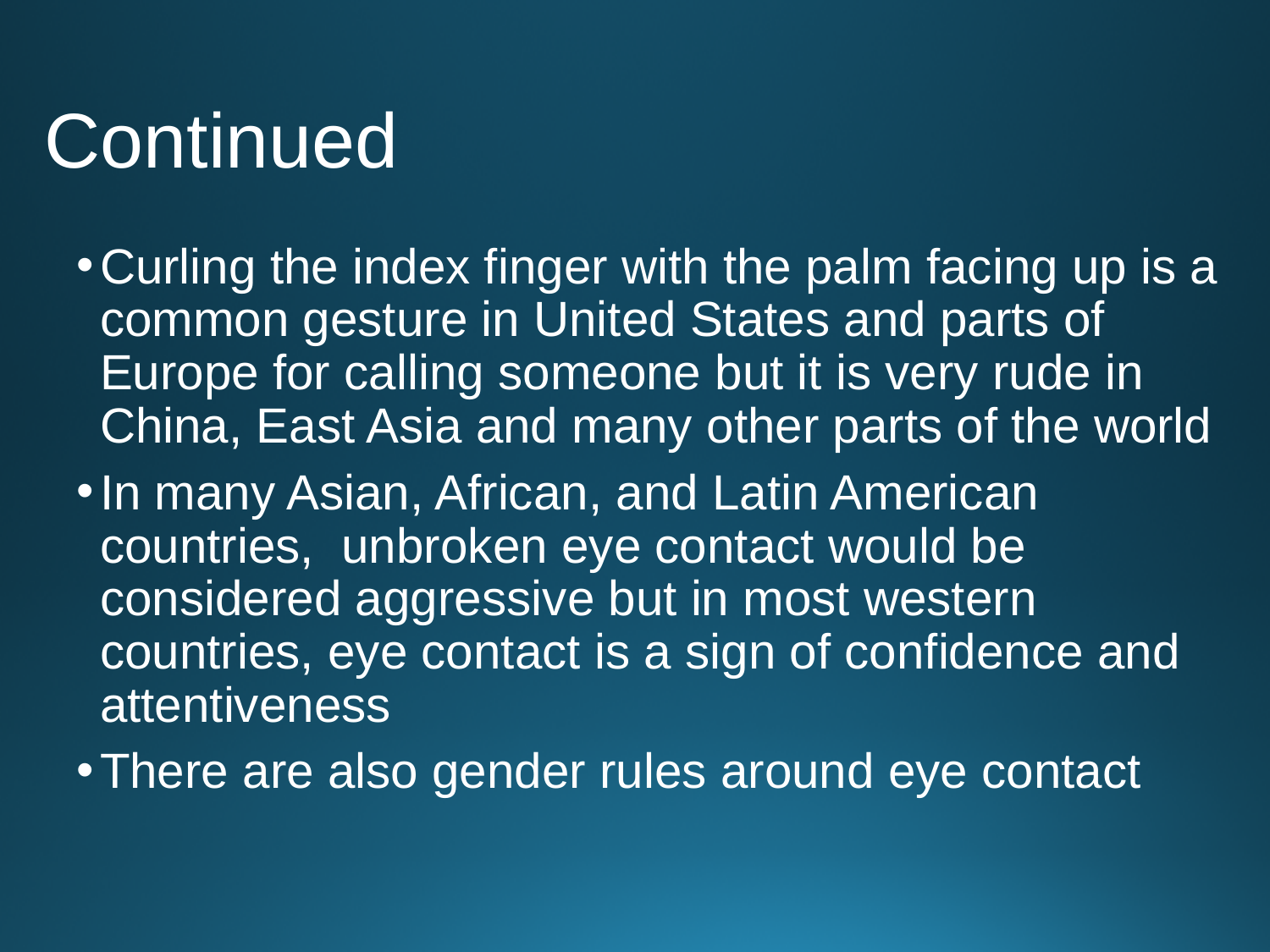

# Continued
Curling the index finger with the palm facing up is a common gesture in United States and parts of Europe for calling someone but it is very rude in China, East Asia and many other parts of the world
In many Asian, African, and Latin American countries,  unbroken eye contact would be considered aggressive but in most western countries, eye contact is a sign of confidence and attentiveness
There are also gender rules around eye contact